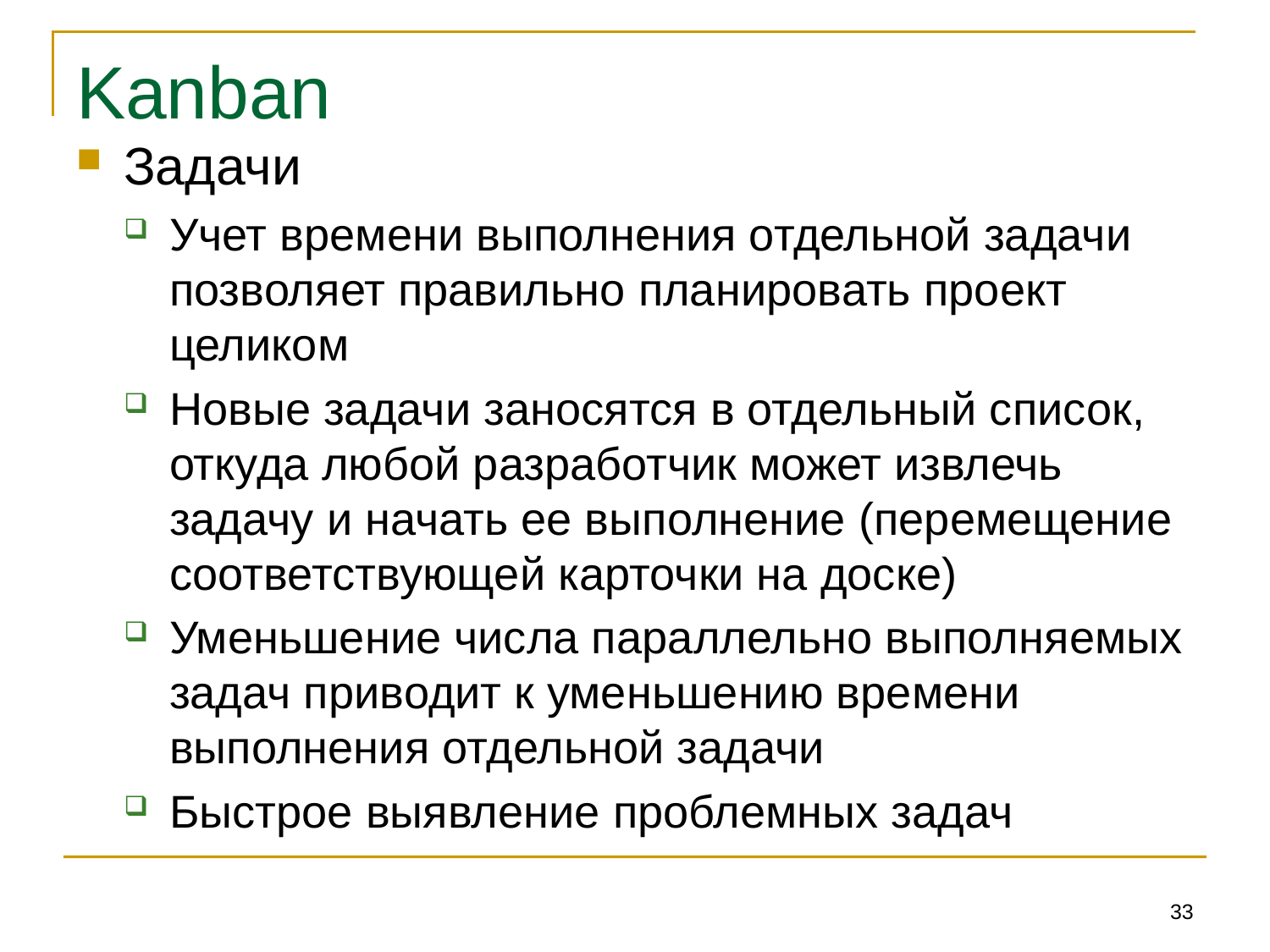

# Kanban
Задачи
Учет времени выполнения отдельной задачи позволяет правильно планировать проект целиком
Новые задачи заносятся в отдельный список, откуда любой разработчик может извлечь задачу и начать ее выполнение (перемещение соответствующей карточки на доске)
Уменьшение числа параллельно выполняемых задач приводит к уменьшению времени выполнения отдельной задачи
Быстрое выявление проблемных задач
33